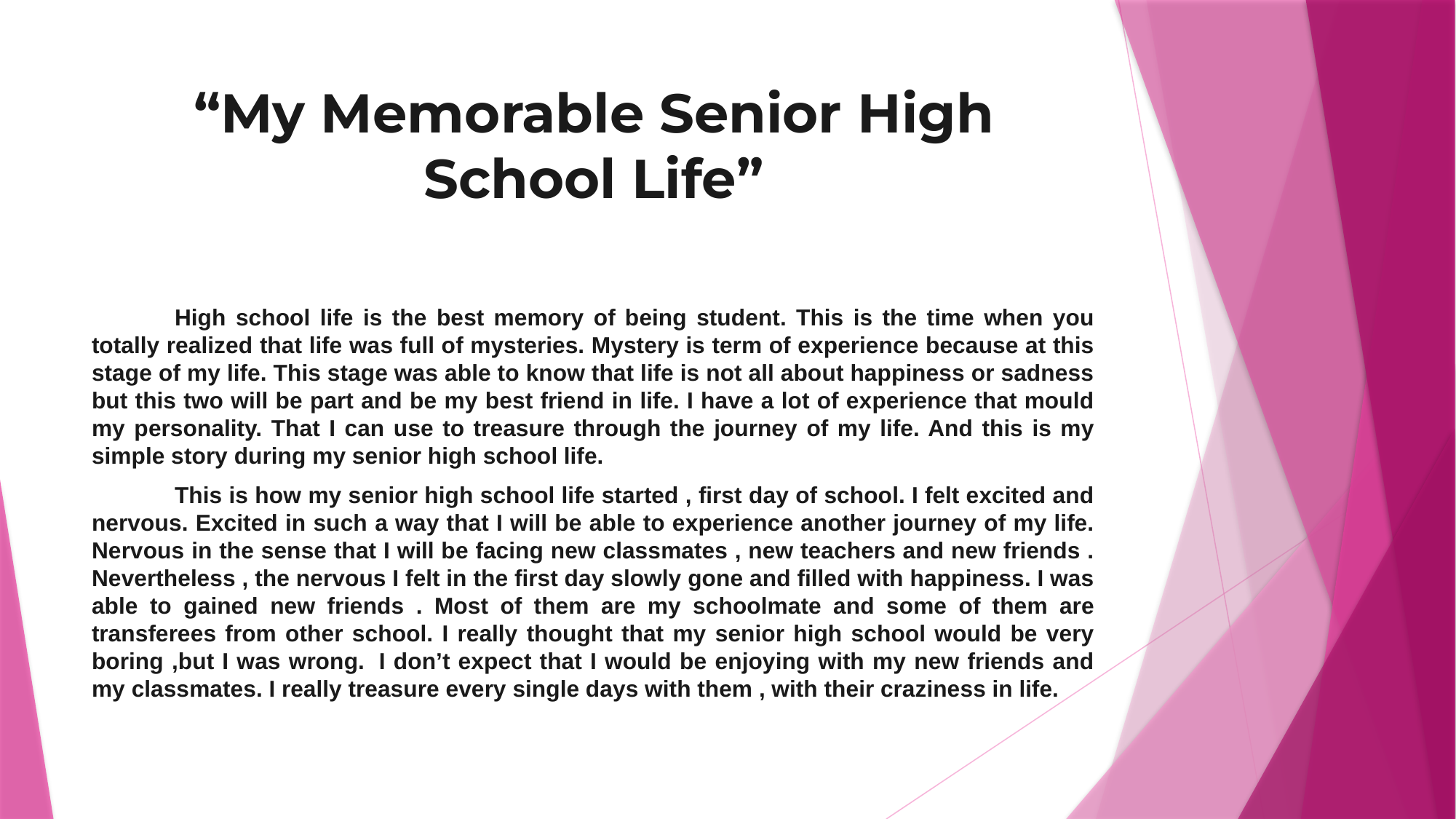

# “My Memorable Senior High School Life”

	High school life is the best memory of being student. This is the time when you totally realized that life was full of mysteries. Mystery is term of experience because at this stage of my life. This stage was able to know that life is not all about happiness or sadness but this two will be part and be my best friend in life. I have a lot of experience that mould my personality. That I can use to treasure through the journey of my life. And this is my simple story during my senior high school life.
	This is how my senior high school life started , first day of school. I felt excited and nervous. Excited in such a way that I will be able to experience another journey of my life. Nervous in the sense that I will be facing new classmates , new teachers and new friends . Nevertheless , the nervous I felt in the first day slowly gone and filled with happiness. I was able to gained new friends . Most of them are my schoolmate and some of them are transferees from other school. I really thought that my senior high school would be very boring ,but I was wrong.  I don’t expect that I would be enjoying with my new friends and my classmates. I really treasure every single days with them , with their craziness in life.